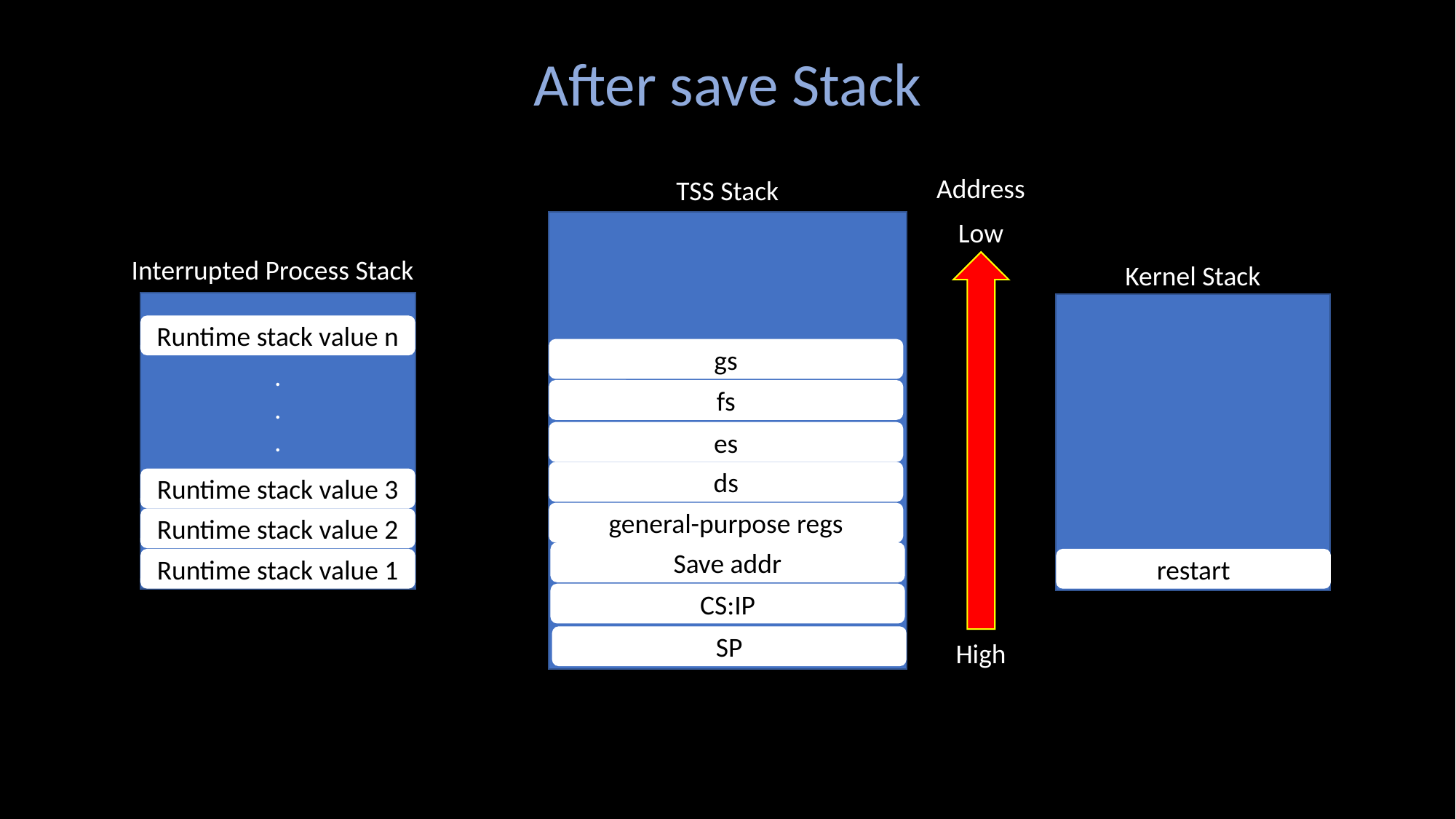

After save Stack
Address
TSS Stack
Low

Interrupted Process Stack

Kernel Stack
.
.
.
.

Runtime stack value n
gs
fs
es
ds
Runtime stack value 3
general-purpose regs
Runtime stack value 2
Save addr
Runtime stack value 1
restart
CS:IP
SP
High